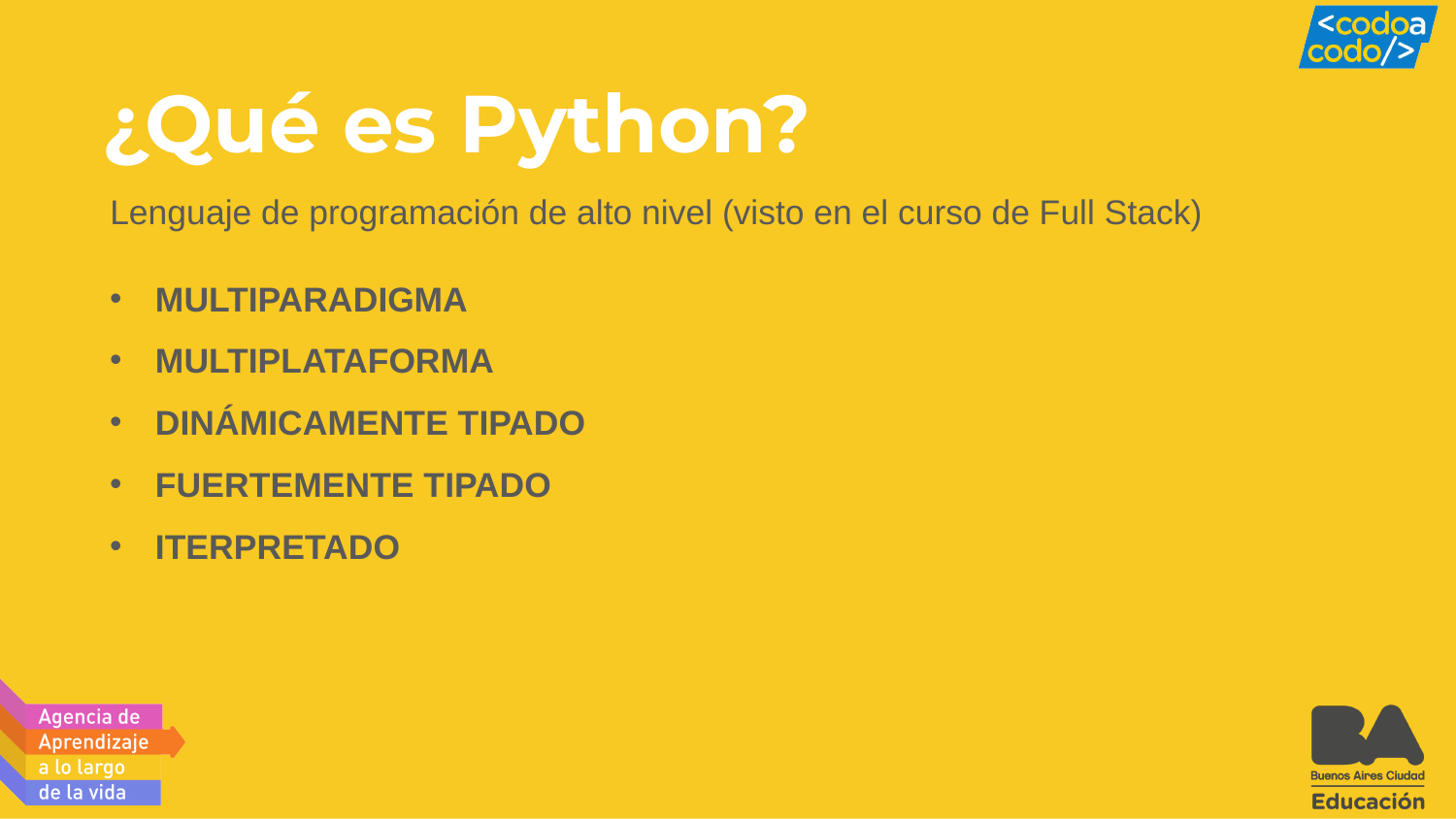

# ¿Qué es Python?
Lenguaje de programación de alto nivel (visto en el curso de Full Stack)
MULTIPARADIGMA
MULTIPLATAFORMA
DINÁMICAMENTE TIPADO
FUERTEMENTE TIPADO
ITERPRETADO